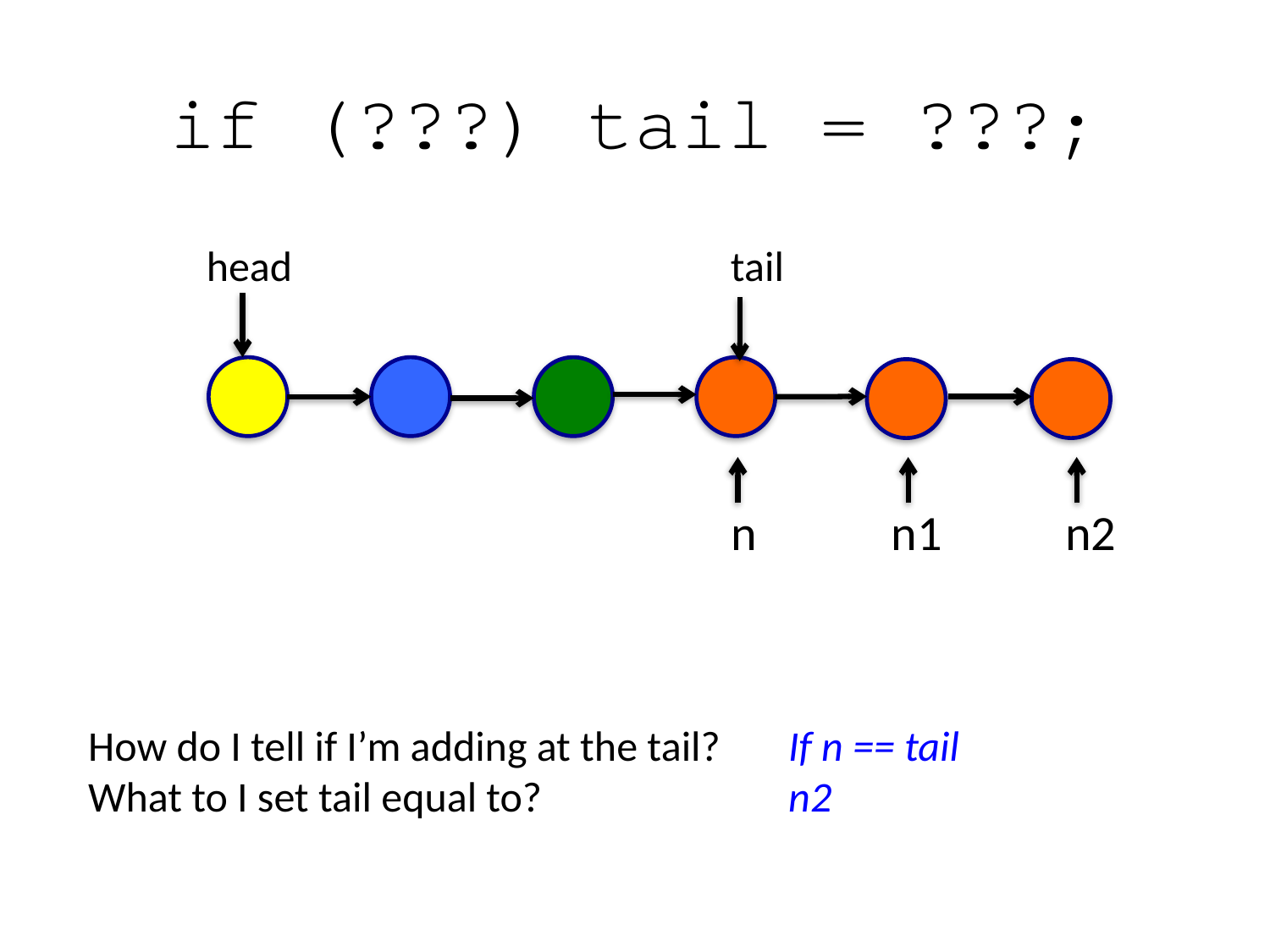

# if (???) tail = ???;
head                                              tail

n            n1           n2
How do I tell if I’m adding at the tail?
What to I set tail equal to?
If n == tail
n2